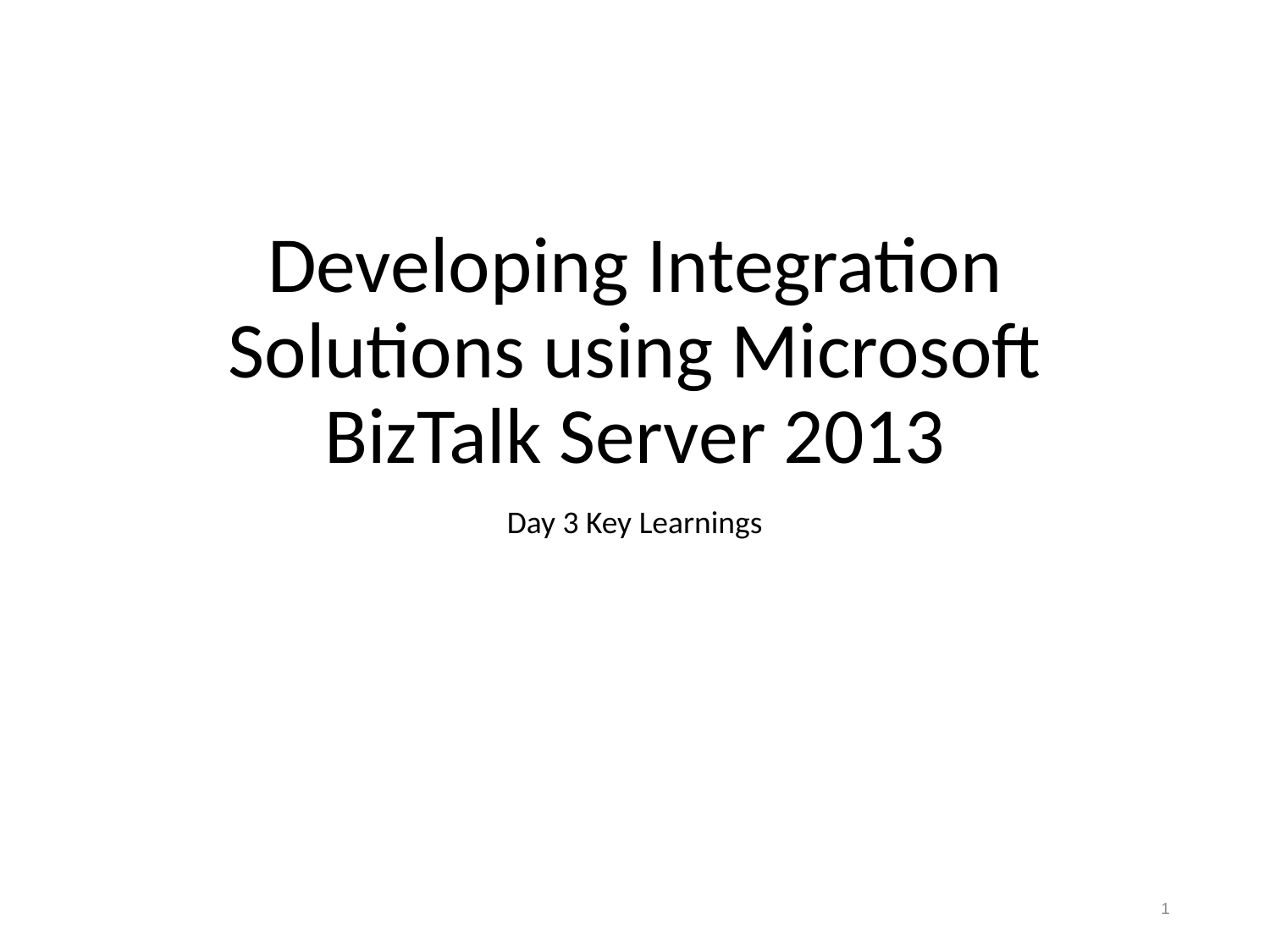

# Developing Integration Solutions using Microsoft BizTalk Server 2013
Day 3 Key Learnings
1